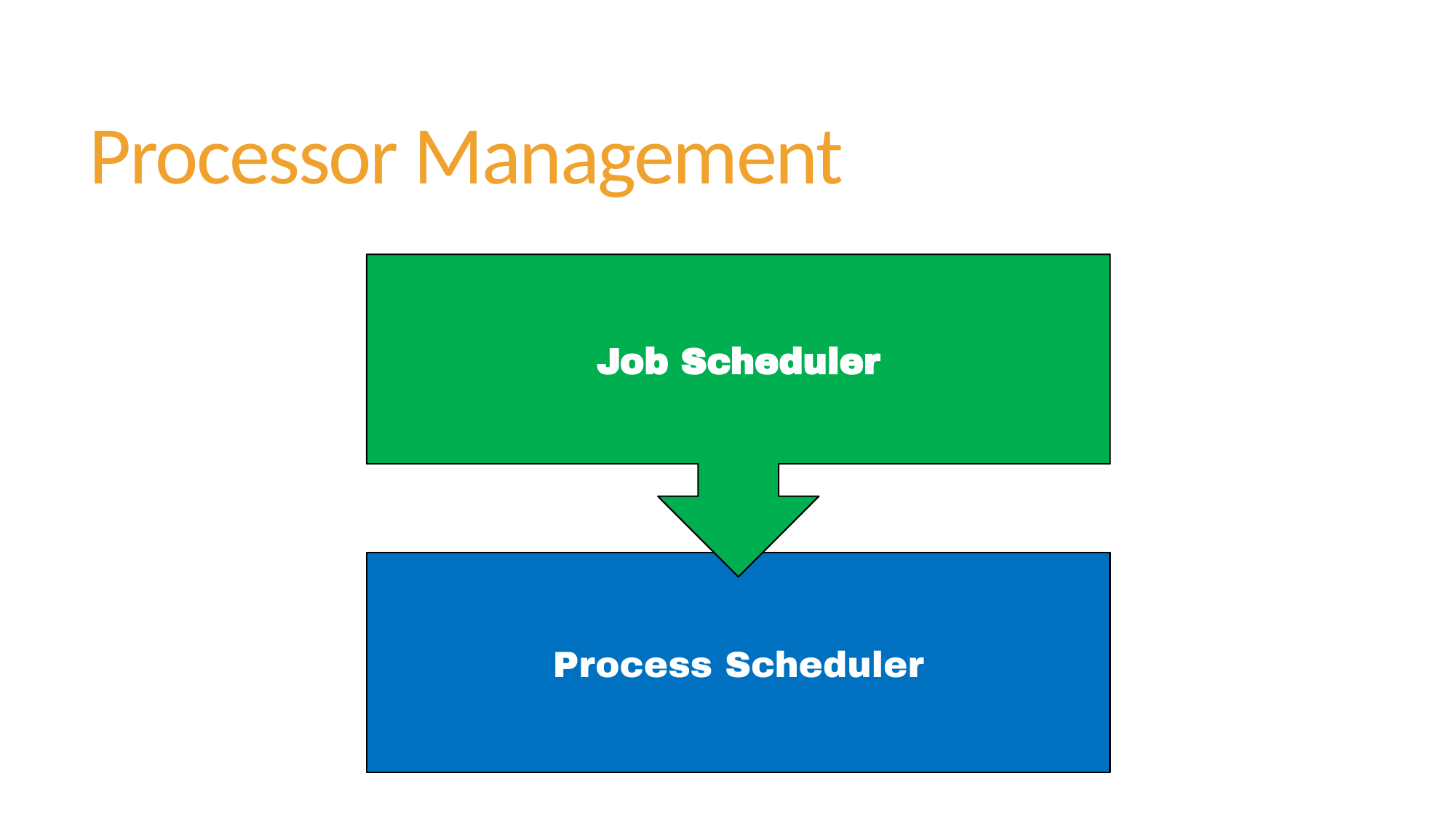

Job Scheduler
# Processor Management
Process Scheduler